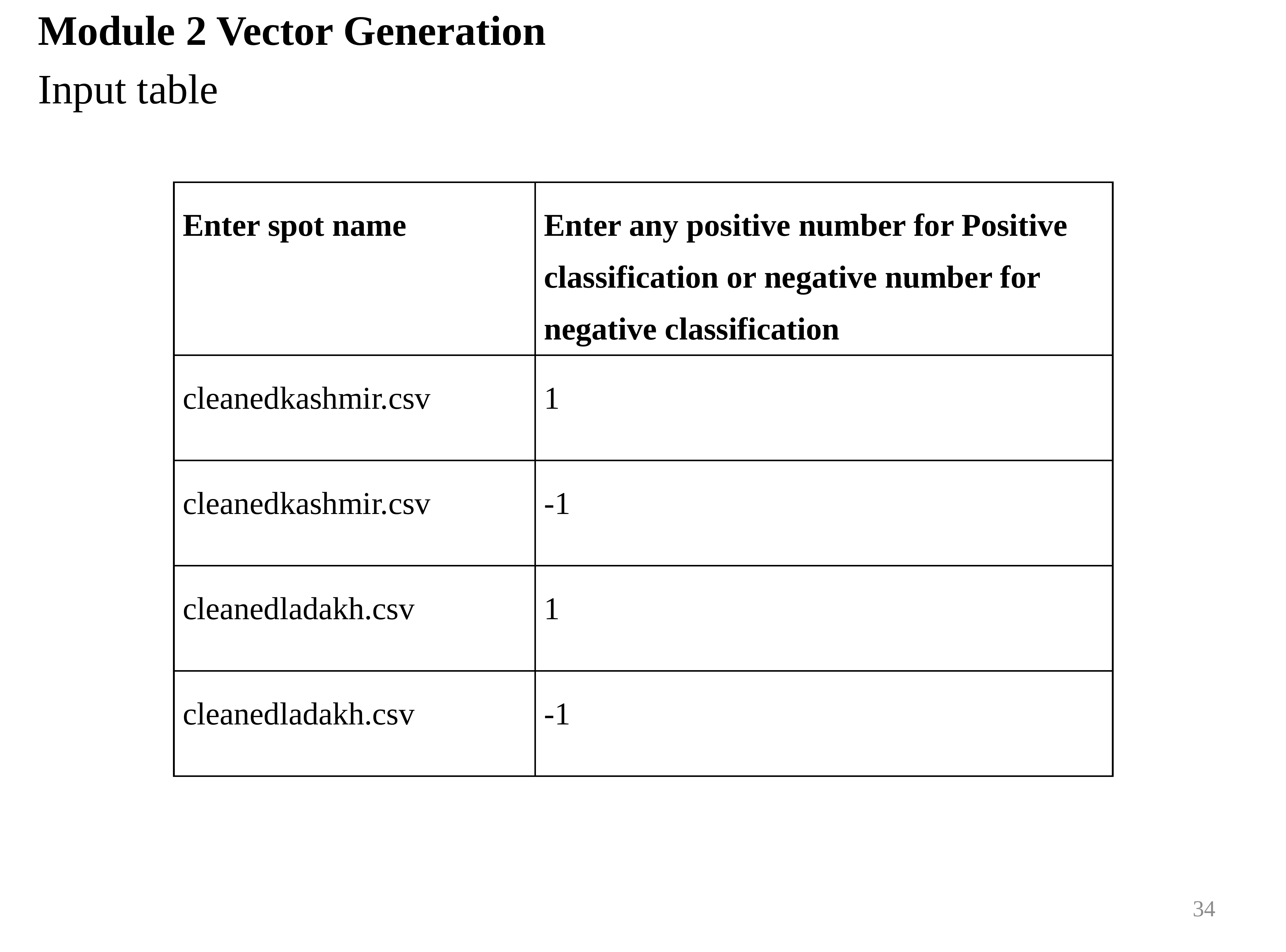

Module 2 Vector Generation
Input table

| Enter spot name | Enter any positive number for Positive classification or negative number for negative classification |
| --- | --- |
| cleanedkashmir.csv | 1 |
| cleanedkashmir.csv | -1 |
| cleanedladakh.csv | 1 |
| cleanedladakh.csv | -1 |
34